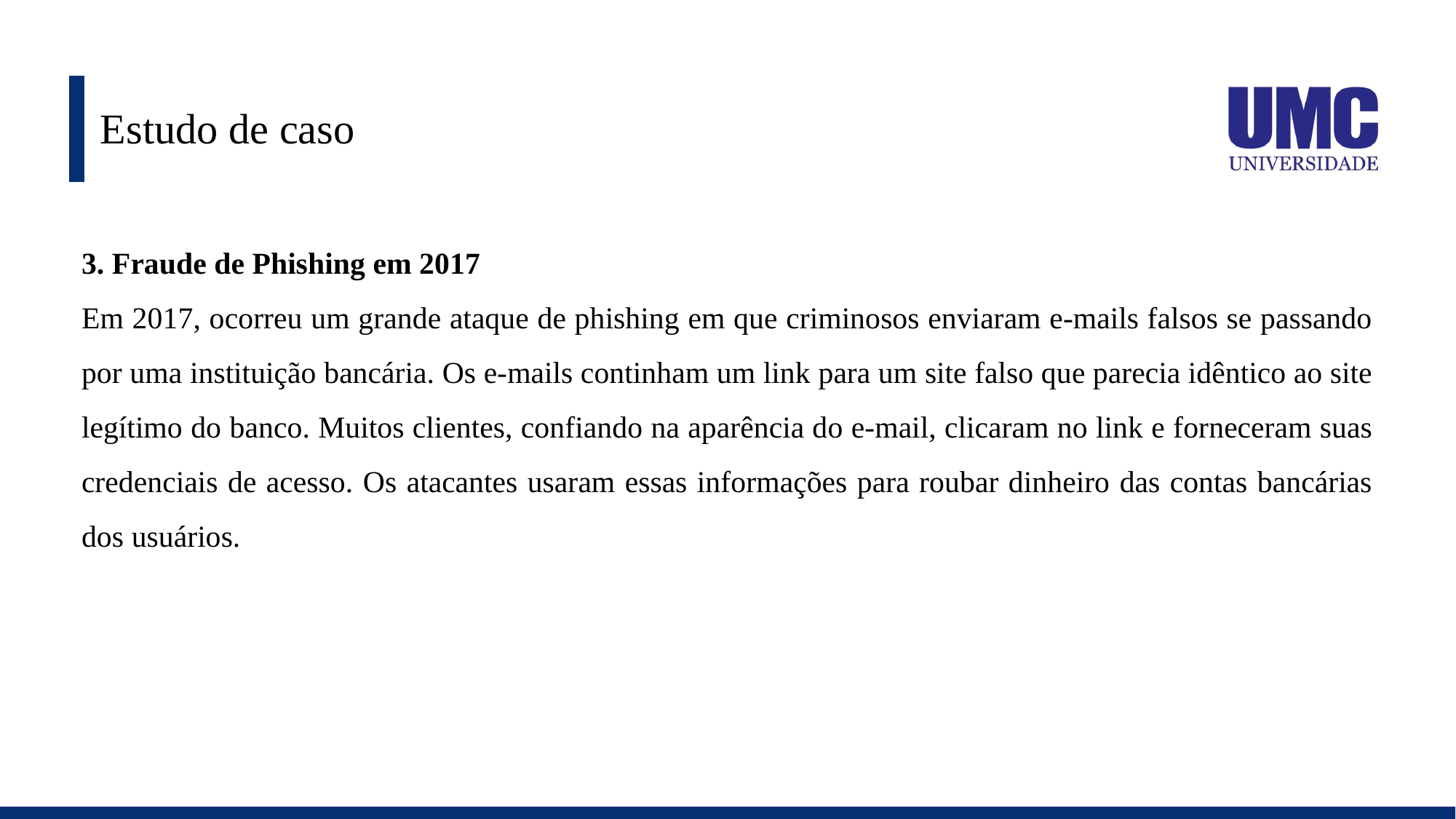

# Estudo de caso
3. Fraude de Phishing em 2017
Em 2017, ocorreu um grande ataque de phishing em que criminosos enviaram e-mails falsos se passando por uma instituição bancária. Os e-mails continham um link para um site falso que parecia idêntico ao site legítimo do banco. Muitos clientes, confiando na aparência do e-mail, clicaram no link e forneceram suas credenciais de acesso. Os atacantes usaram essas informações para roubar dinheiro das contas bancárias dos usuários.